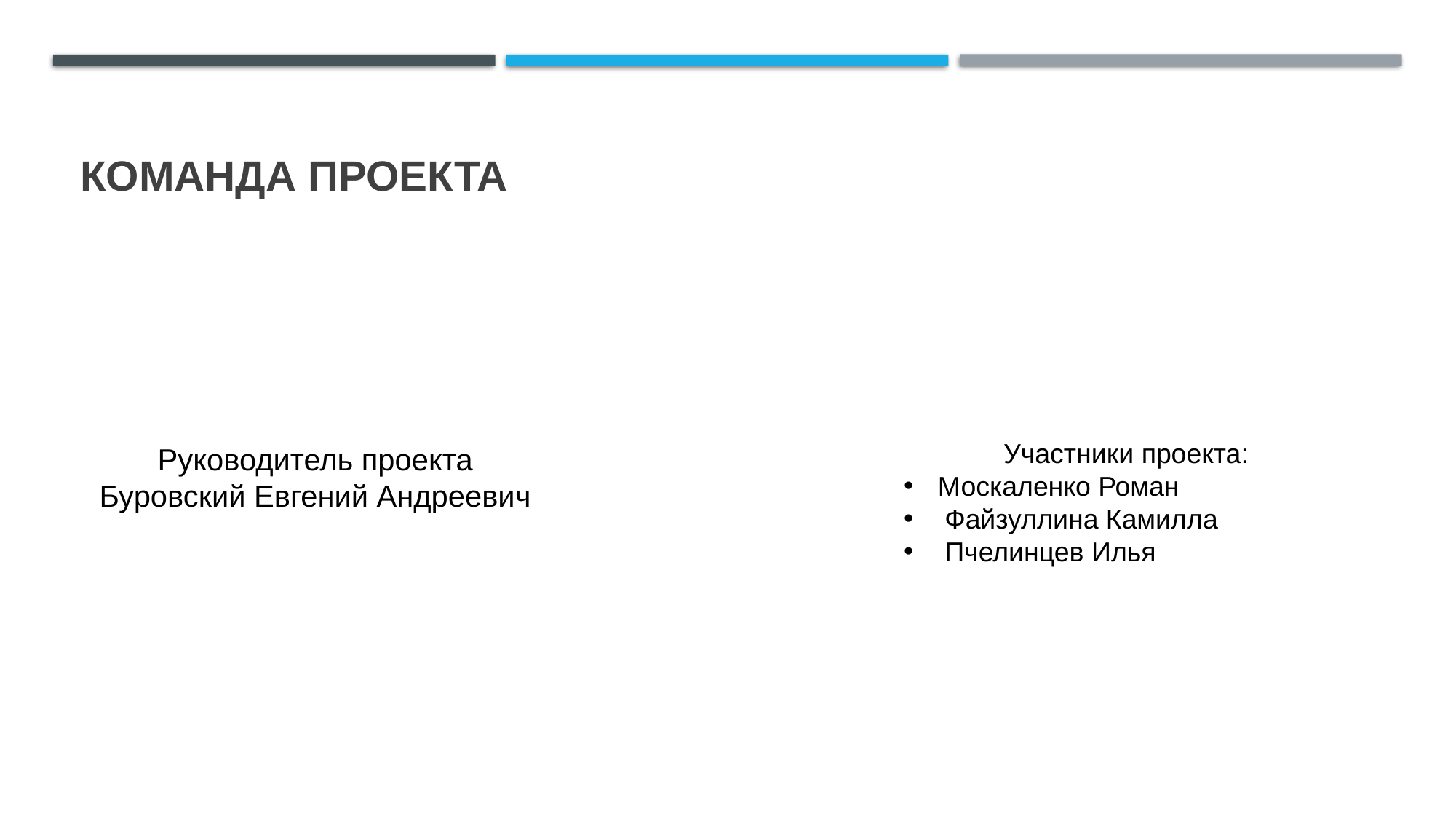

# Команда проекта
Участники проекта:
Москаленко Роман
Файзуллина Камилла
Пчелинцев Илья

Руководитель проекта
Буровский Евгений Андреевич